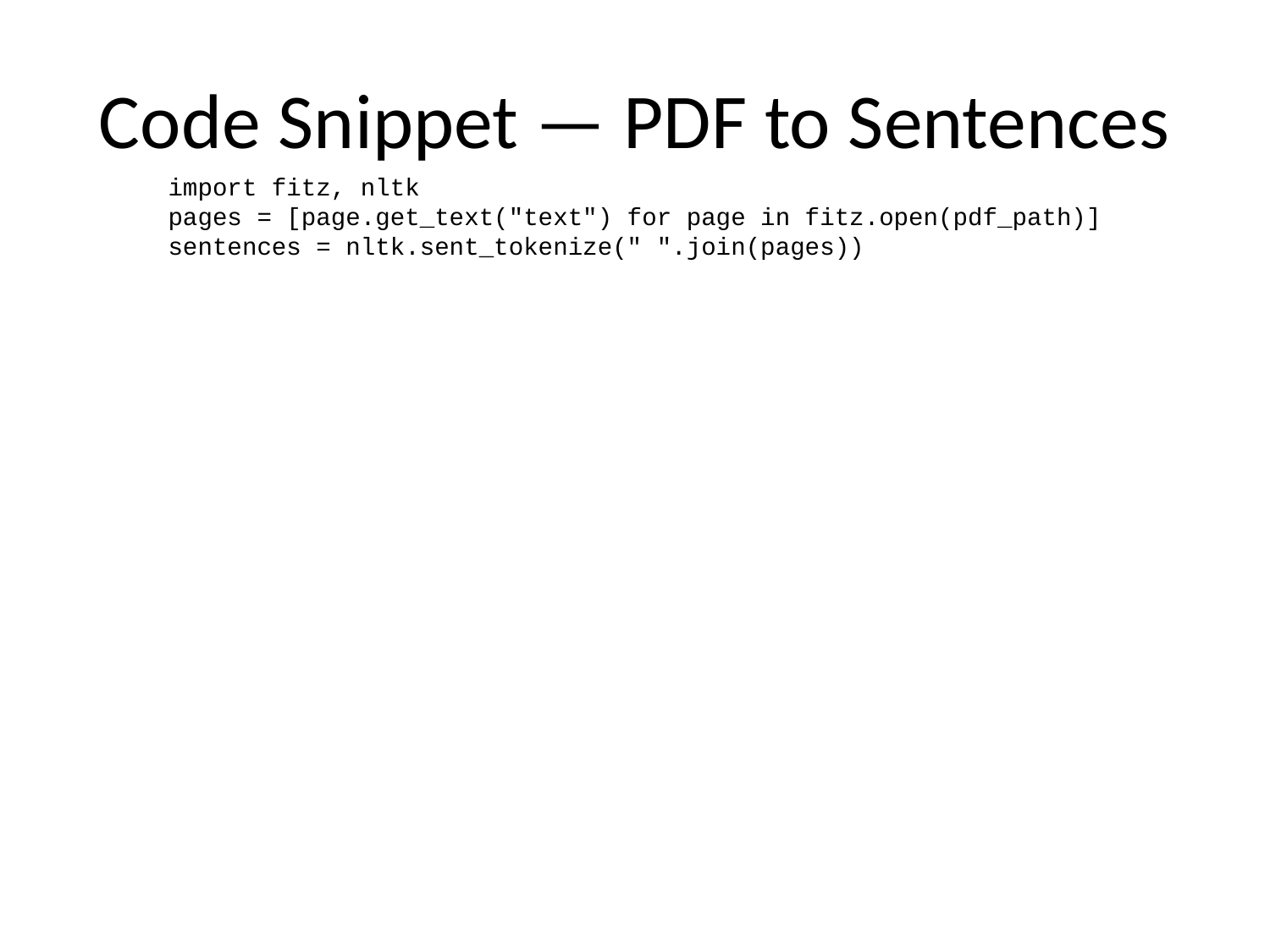

# Code Snippet — PDF to Sentences

import fitz, nltk
pages = [page.get_text("text") for page in fitz.open(pdf_path)]
sentences = nltk.sent_tokenize(" ".join(pages))